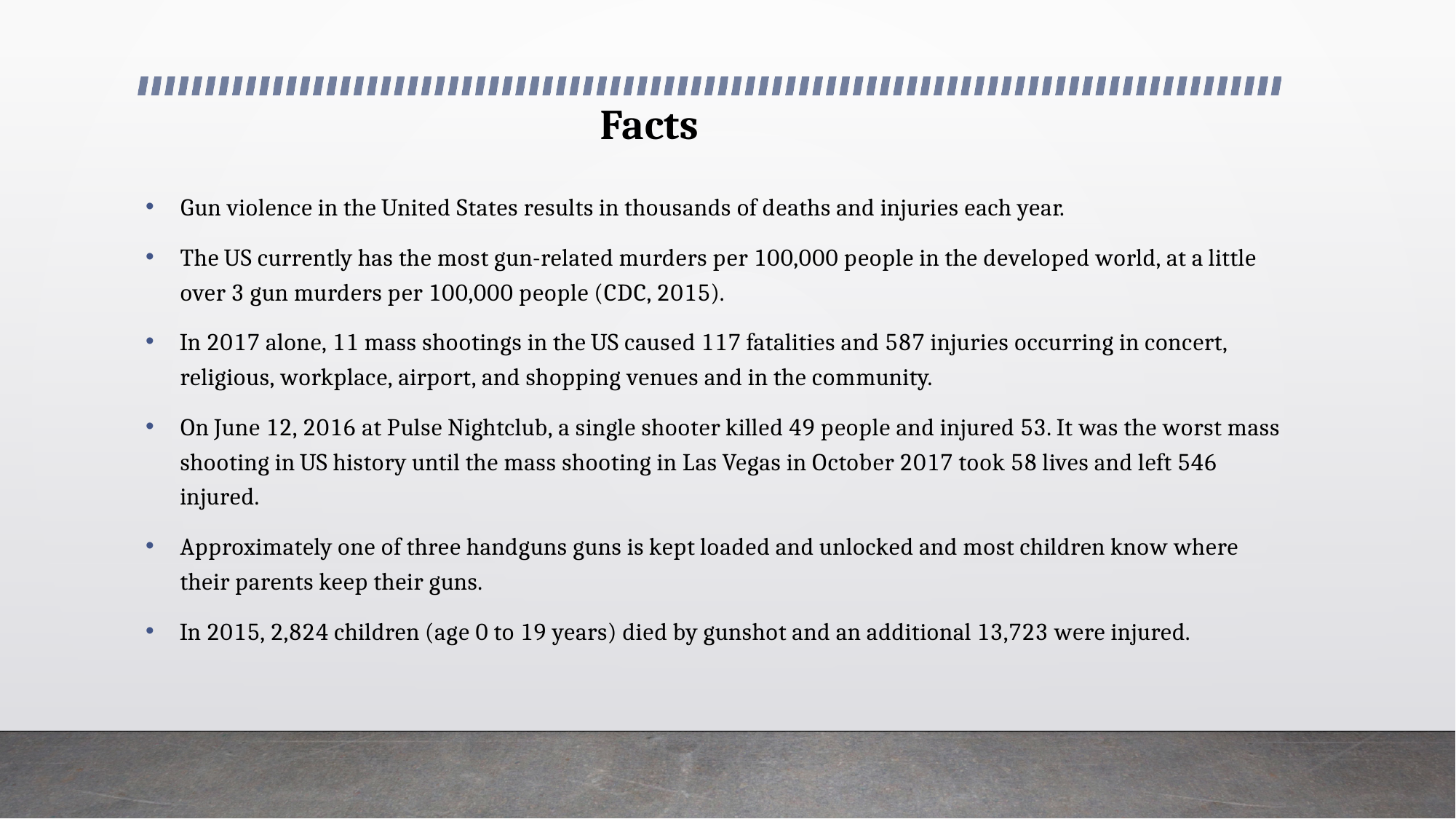

# Facts
Gun violence in the United States results in thousands of deaths and injuries each year.
The US currently has the most gun-related murders per 100,000 people in the developed world, at a little over 3 gun murders per 100,000 people (CDC, 2015).
In 2017 alone, 11 mass shootings in the US caused 117 fatalities and 587 injuries occurring in concert, religious, workplace, airport, and shopping venues and in the community.
On June 12, 2016 at Pulse Nightclub, a single shooter killed 49 people and injured 53. It was the worst mass shooting in US history until the mass shooting in Las Vegas in October 2017 took 58 lives and left 546 injured.
Approximately one of three handguns guns is kept loaded and unlocked and most children know where their parents keep their guns.
In 2015, 2,824 children (age 0 to 19 years) died by gunshot and an additional 13,723 were injured.